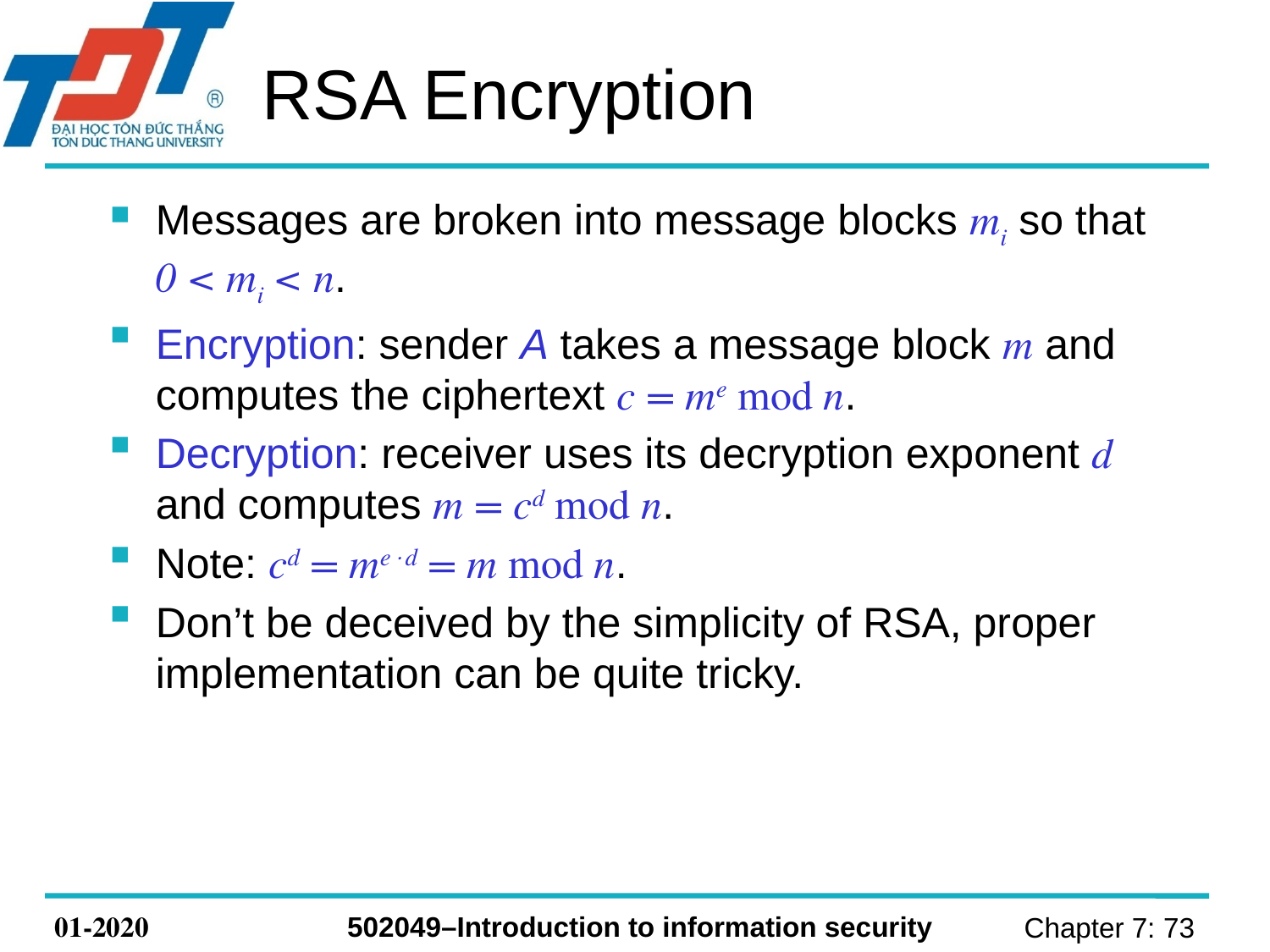

# RSA Encryption
Messages are broken into message blocks mi so that 0 < mi < n.
Encryption: sender A takes a message block m and computes the ciphertext c = me mod n.
Decryption: receiver uses its decryption exponent d and computes m = cd mod n.
Note: cd = me⋅d = m mod n.
Don’t be deceived by the simplicity of RSA, proper implementation can be quite tricky.